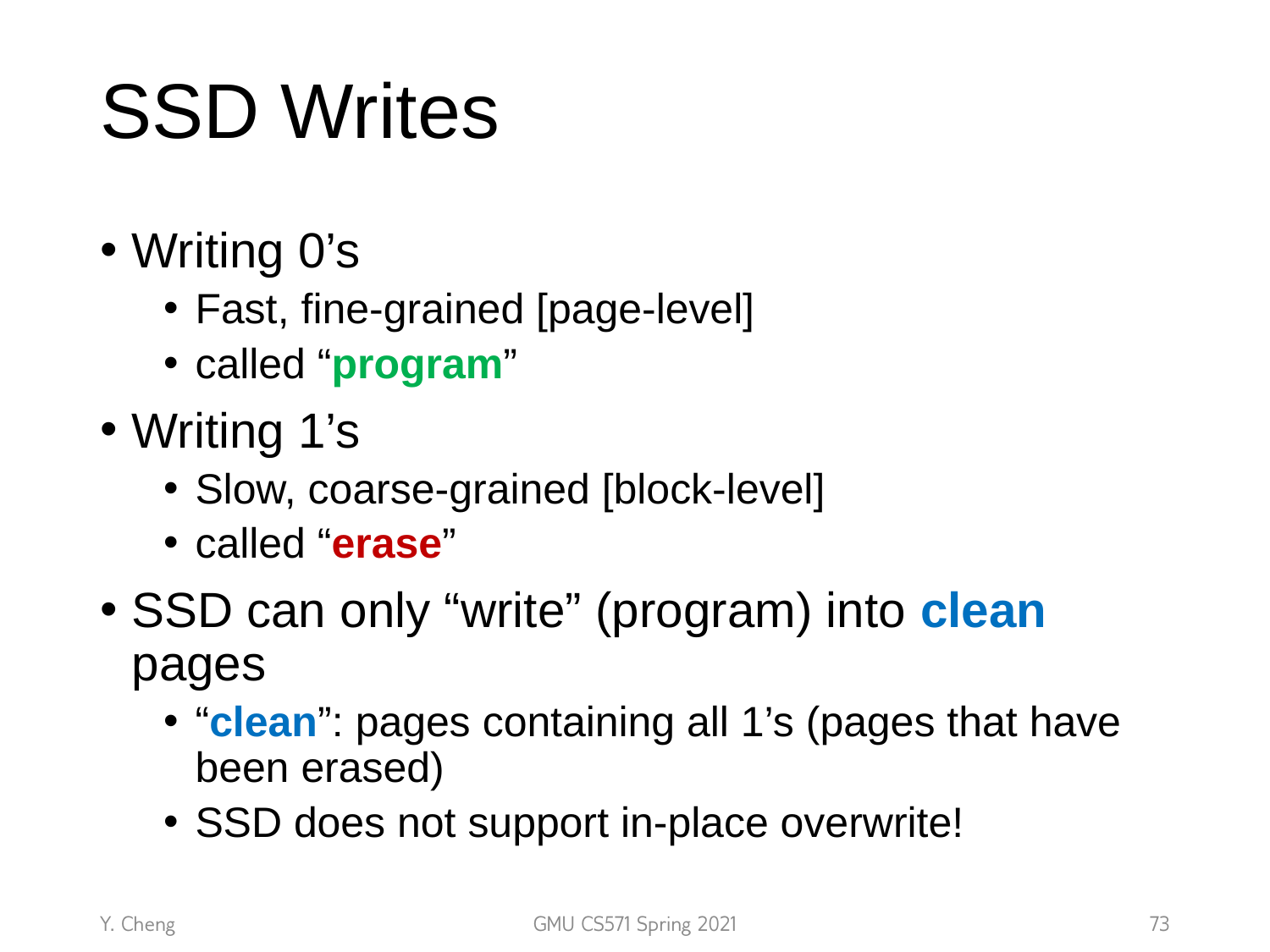

# SSD Writes
Writing 0’s
Fast, fine-grained [page-level]
called “program”
Writing 1’s
Slow, coarse-grained [block-level]
called “erase”
SSD can only “write” (program) into clean pages
“clean”: pages containing all 1’s (pages that have been erased)
SSD does not support in-place overwrite!

Y. Cheng
GMU CS571 Spring 2021
73